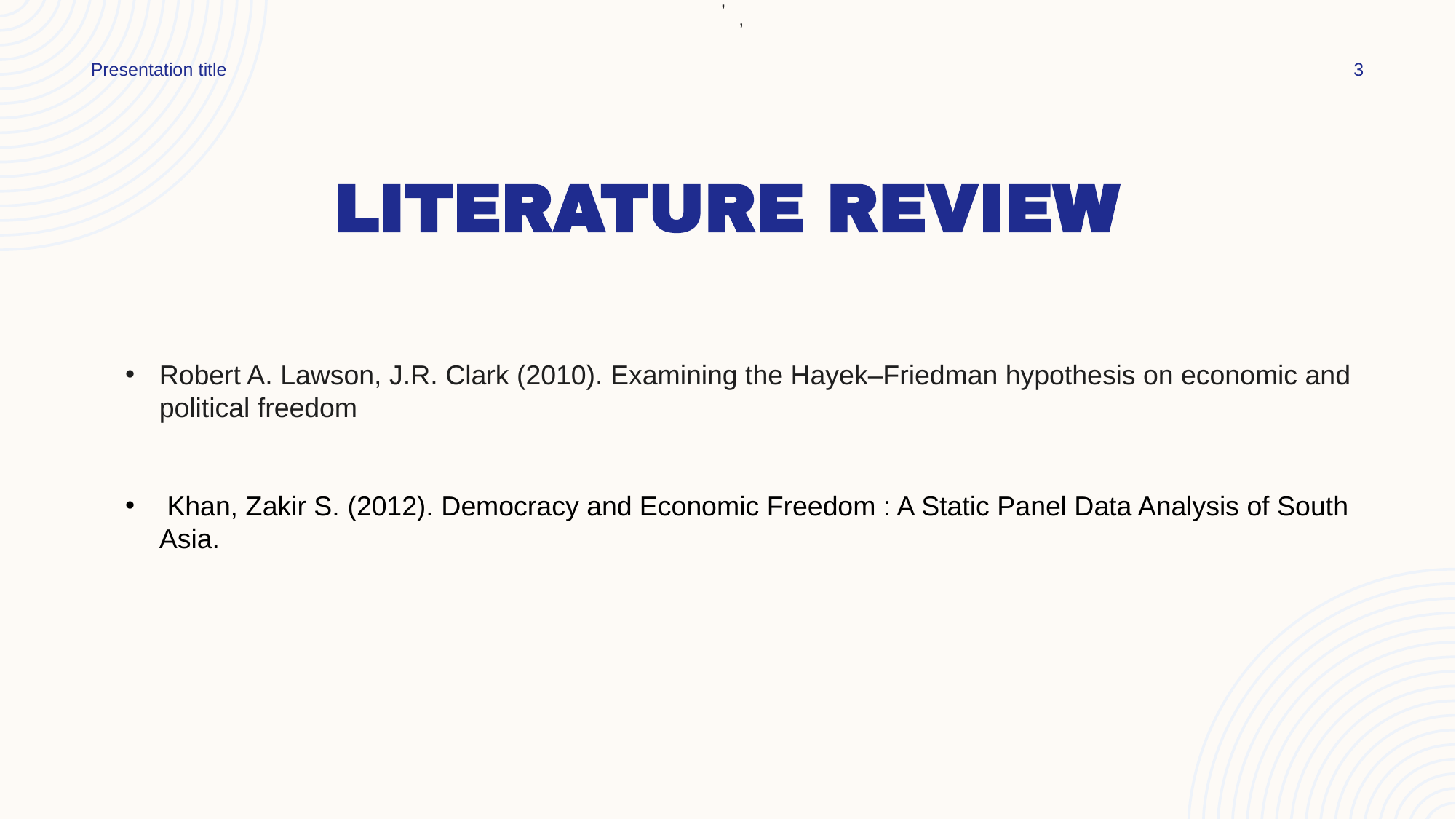

,
,
3
Presentation title
# Literature review

Robert A. Lawson, J.R. Clark (2010). Examining the Hayek–Friedman hypothesis on economic and political freedom

 Khan, Zakir S. (2012). Democracy and Economic Freedom : A Static Panel Data Analysis of South Asia.